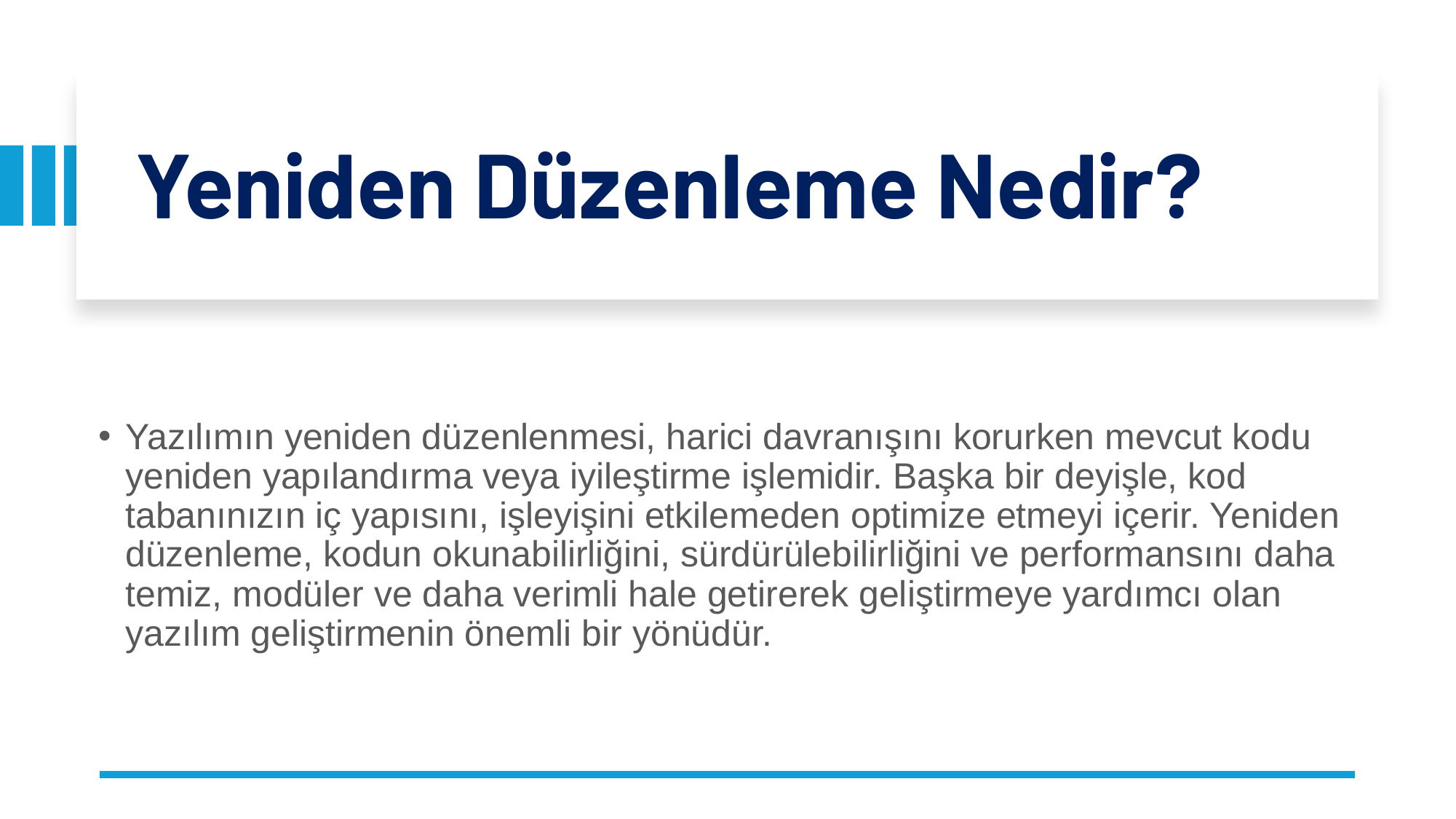

# Yeniden Düzenleme Nedir?

Yazılımın yeniden düzenlenmesi, harici davranışını korurken mevcut kodu yeniden yapılandırma veya iyileştirme işlemidir. Başka bir deyişle, kod tabanınızın iç yapısını, işleyişini etkilemeden optimize etmeyi içerir. Yeniden düzenleme, kodun okunabilirliğini, sürdürülebilirliğini ve performansını daha temiz, modüler ve daha verimli hale getirerek geliştirmeye yardımcı olan yazılım geliştirmenin önemli bir yönüdür.